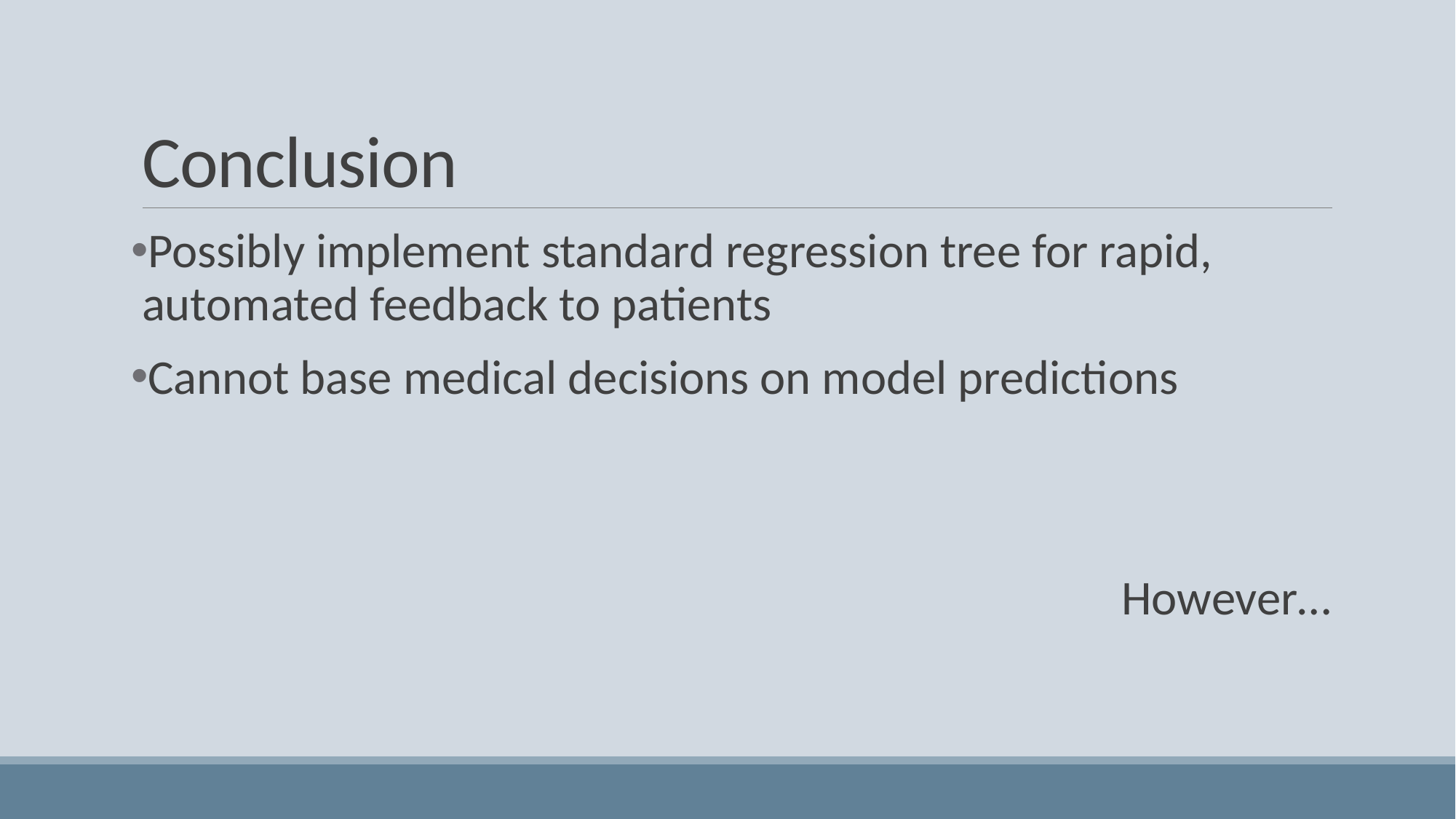

# Conclusion
Possibly implement standard regression tree for rapid, automated feedback to patients
Cannot base medical decisions on model predictions

However…